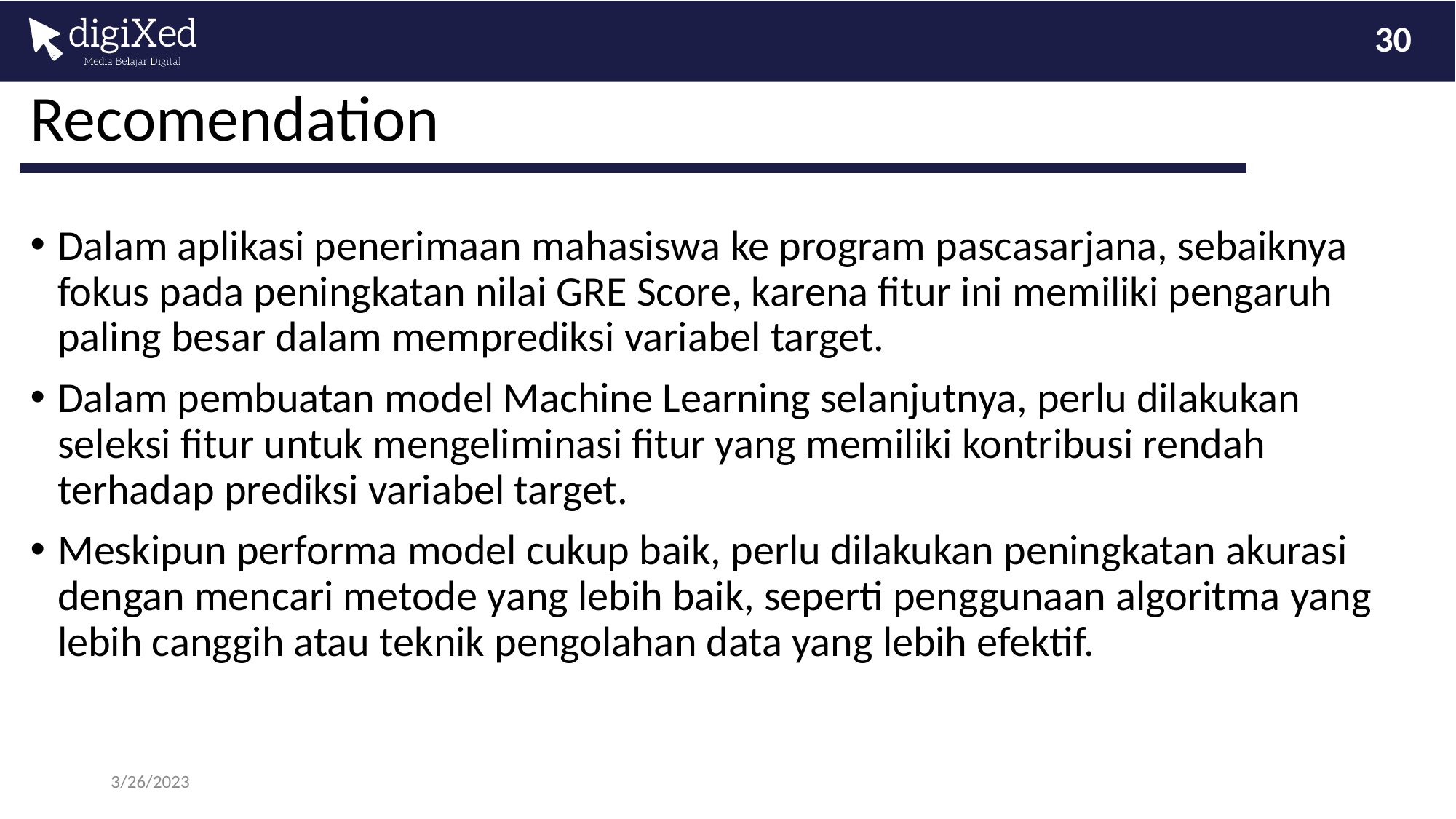

30
# Recomendation
Dalam aplikasi penerimaan mahasiswa ke program pascasarjana, sebaiknya fokus pada peningkatan nilai GRE Score, karena fitur ini memiliki pengaruh paling besar dalam memprediksi variabel target.
Dalam pembuatan model Machine Learning selanjutnya, perlu dilakukan seleksi fitur untuk mengeliminasi fitur yang memiliki kontribusi rendah terhadap prediksi variabel target.
Meskipun performa model cukup baik, perlu dilakukan peningkatan akurasi dengan mencari metode yang lebih baik, seperti penggunaan algoritma yang lebih canggih atau teknik pengolahan data yang lebih efektif.
3/26/2023